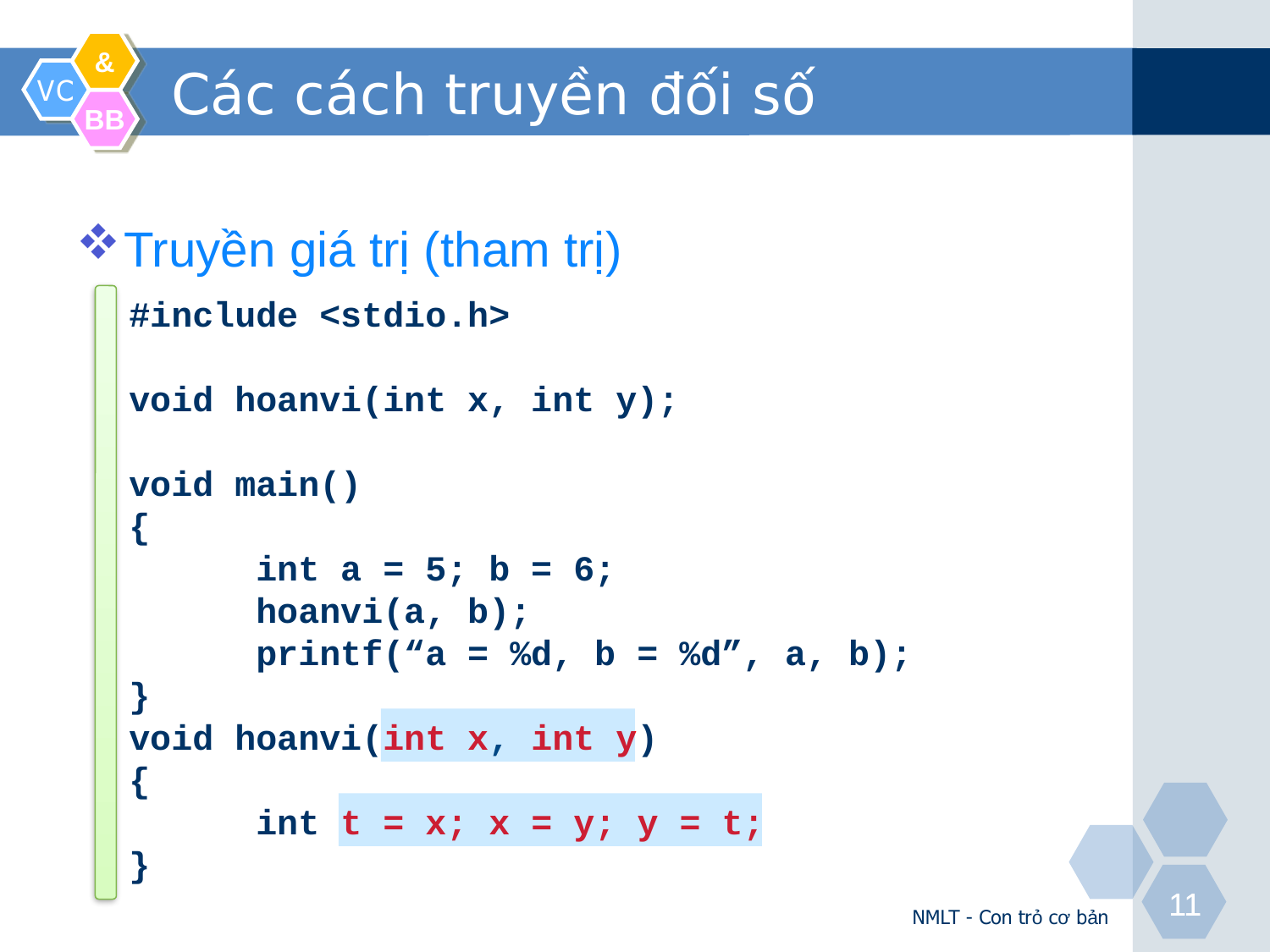

# Các cách truyền đối số
Truyền giá trị (tham trị)

#include <stdio.h>

void hoanvi(int x, int y);

void main()
{
	int a = 5; b = 6;
	hoanvi(a, b);
	printf(“a = %d, b = %d”, a, b);
}
void hoanvi(int x, int y)
{
	int t = x; x = y; y = t;
}

NMLT - Con trỏ cơ bản